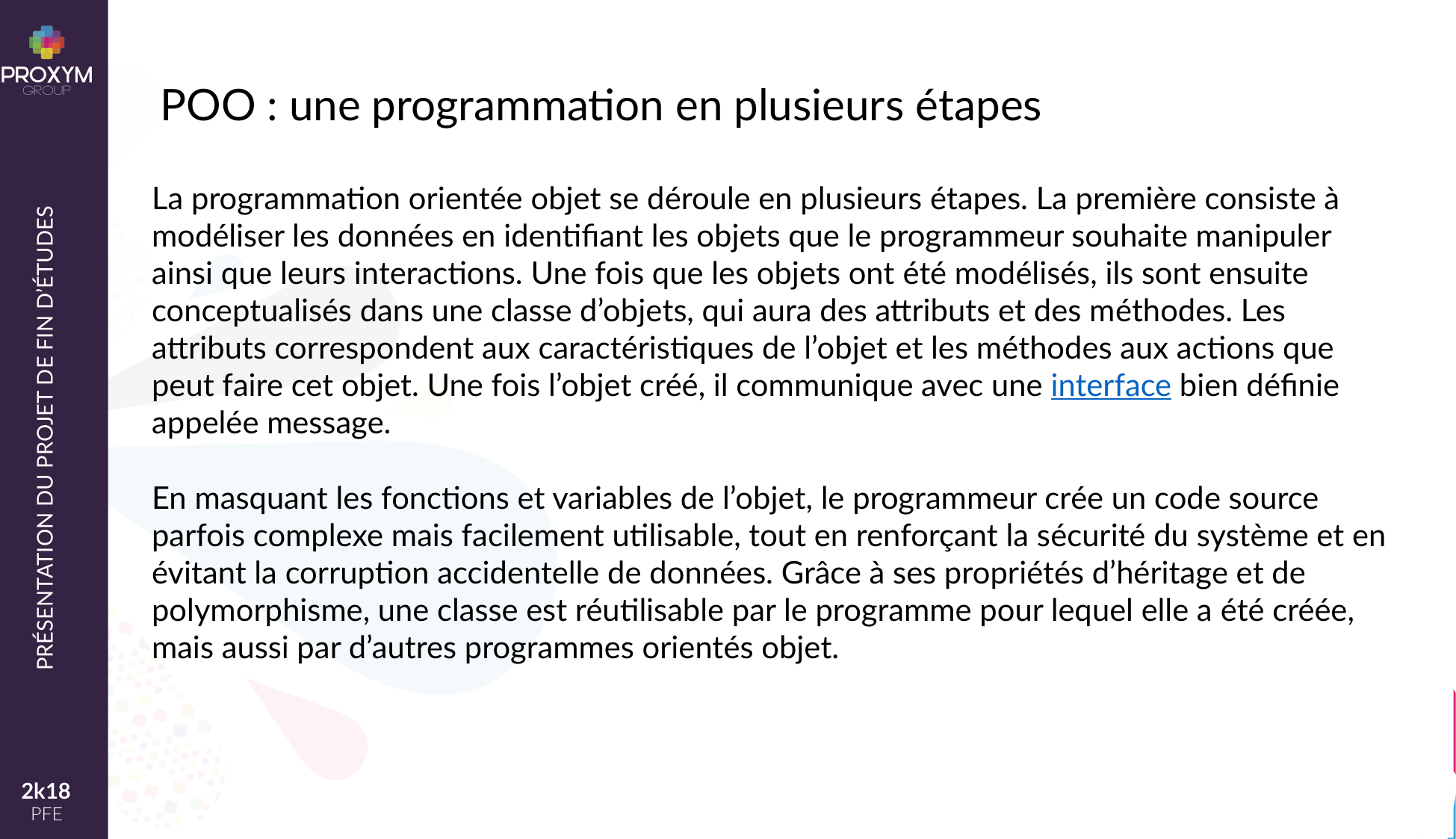

# POO : une programmation en plusieurs étapes
La programmation orientée objet se déroule en plusieurs étapes. La première consiste à modéliser les données en identifiant les objets que le programmeur souhaite manipuler ainsi que leurs interactions. Une fois que les objets ont été modélisés, ils sont ensuite conceptualisés dans une classe d’objets, qui aura des attributs et des méthodes. Les attributs correspondent aux caractéristiques de l’objet et les méthodes aux actions que peut faire cet objet. Une fois l’objet créé, il communique avec une interface bien définie appelée message.

En masquant les fonctions et variables de l’objet, le programmeur crée un code source parfois complexe mais facilement utilisable, tout en renforçant la sécurité du système et en évitant la corruption accidentelle de données. Grâce à ses propriétés d’héritage et de polymorphisme, une classe est réutilisable par le programme pour lequel elle a été créée, mais aussi par d’autres programmes orientés objet.